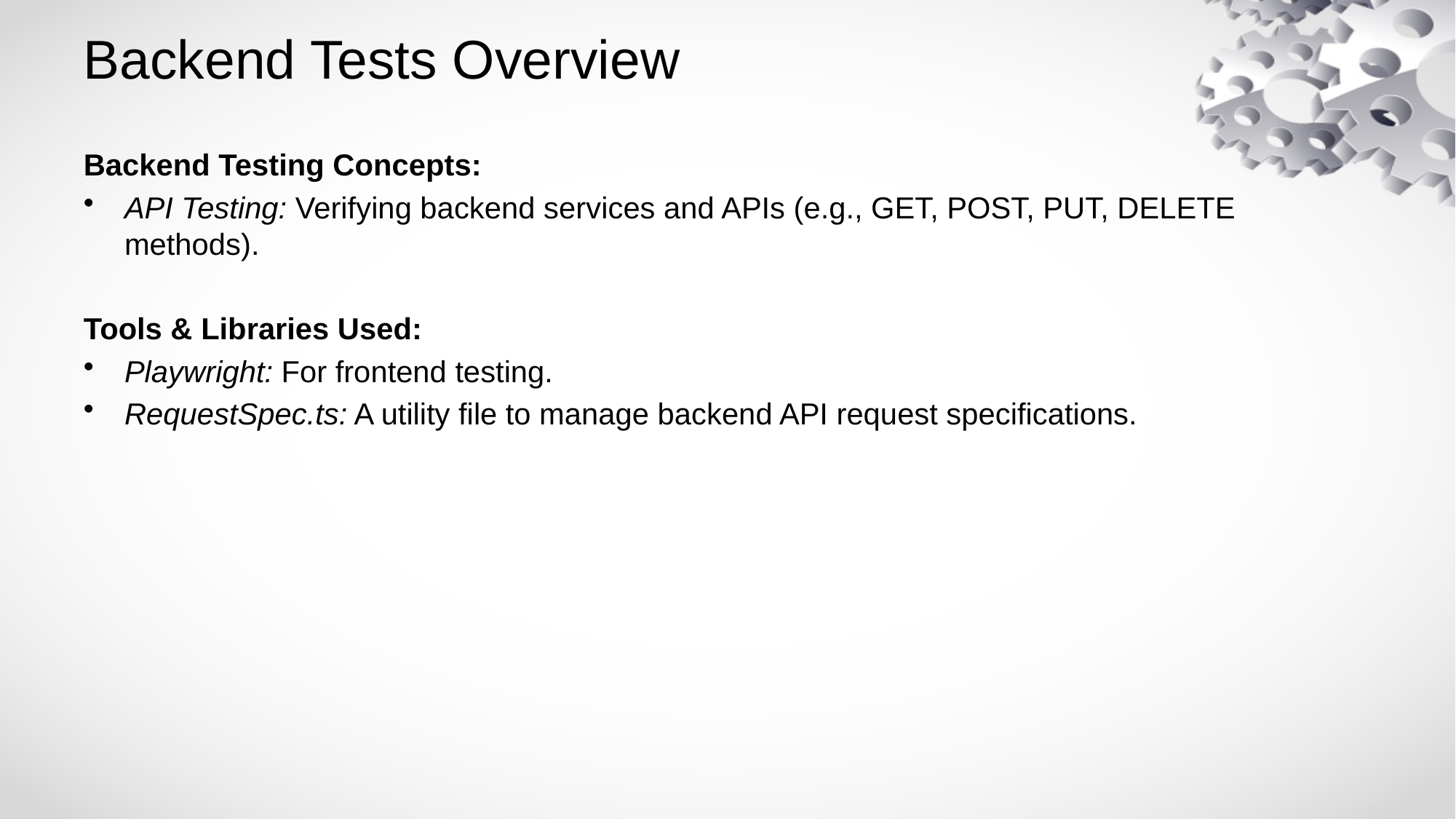

# Backend Tests Overview
Backend Testing Concepts:
API Testing: Verifying backend services and APIs (e.g., GET, POST, PUT, DELETE methods).

Tools & Libraries Used:
Playwright: For frontend testing.
RequestSpec.ts: A utility file to manage backend API request specifications.